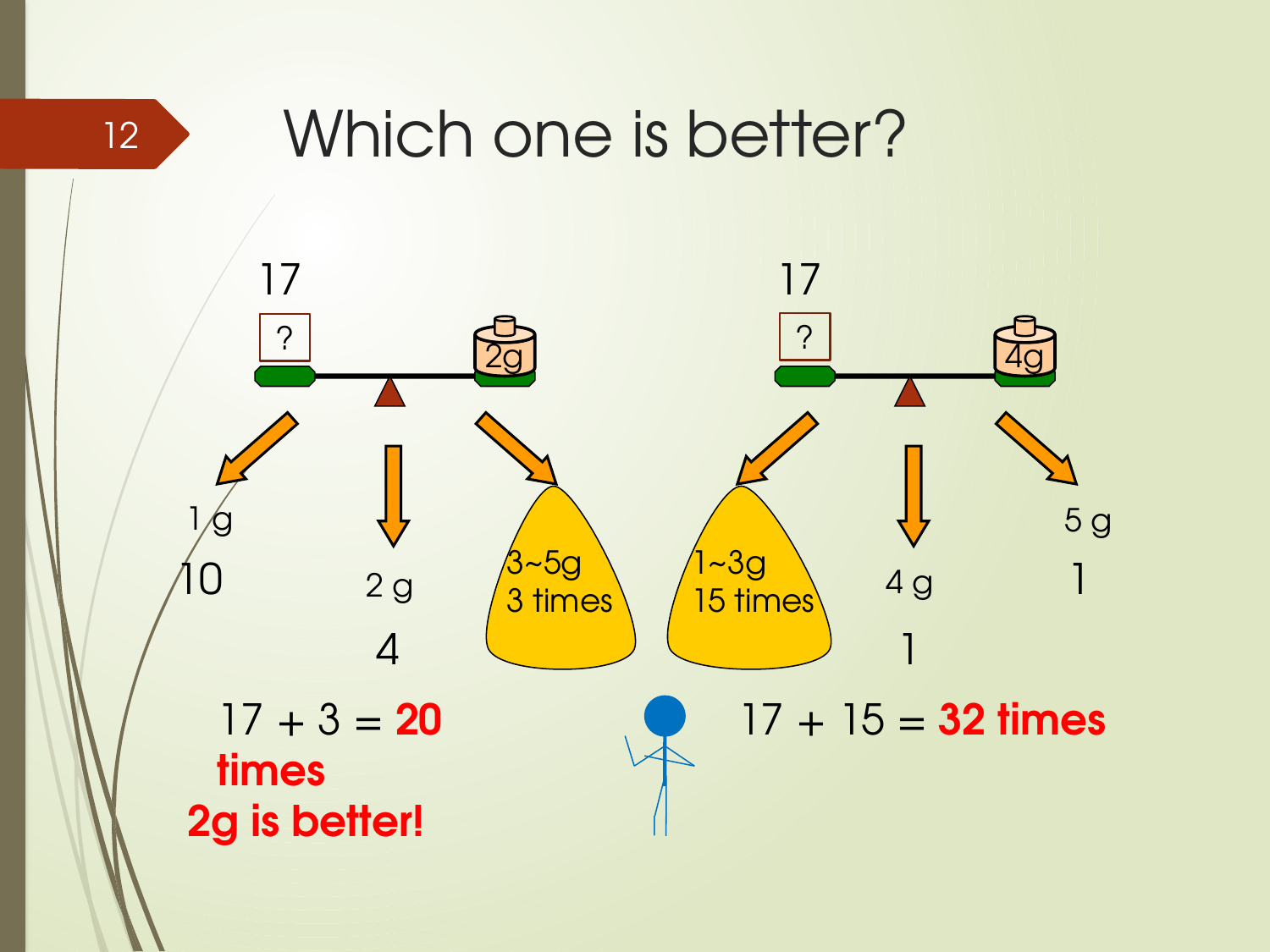

# Which one is better?
12
17
17
?
?

2g

4g

3~5g
3 times

1~3g
15 times
1 g
5 g
10
1
4 g
2 g
4
1
17 + 3 = 20 times
17 + 15 = 32 times

2g is better!